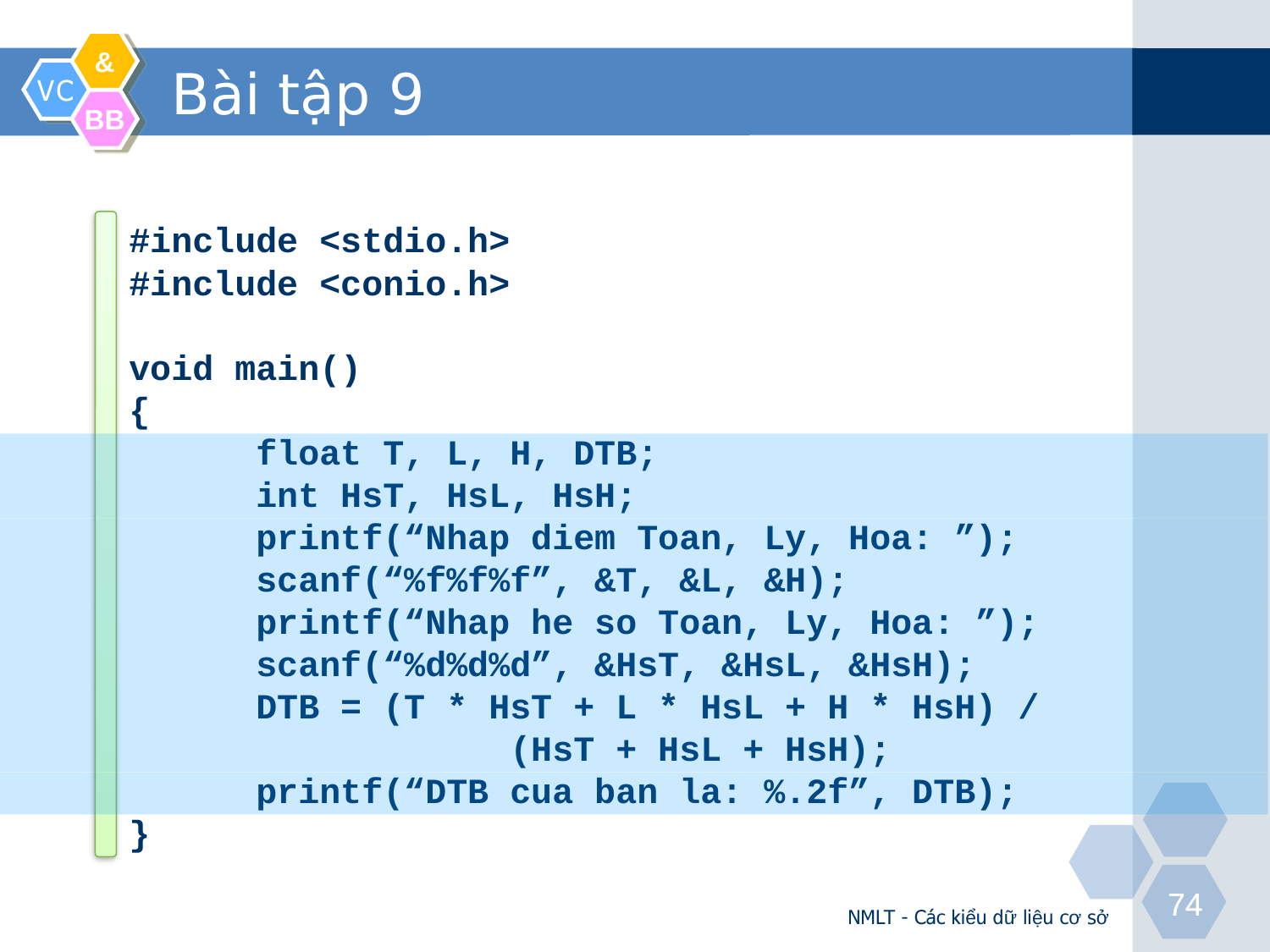

# Bài tập 9

#include <stdio.h>
#include <conio.h>

void main()
{
	float T, L, H, DTB;
	int HsT, HsL, HsH;
	printf(“Nhap diem Toan, Ly, Hoa: ”);
	scanf(“%f%f%f”, &T, &L, &H);
	printf(“Nhap he so Toan, Ly, Hoa: ”);
	scanf(“%d%d%d”, &HsT, &HsL, &HsH);
	DTB = (T * HsT + L * HsL + H * HsH) / 			(HsT + HsL + HsH);
	printf(“DTB cua ban la: %.2f”, DTB);
}

NMLT - Các kiểu dữ liệu cơ sở